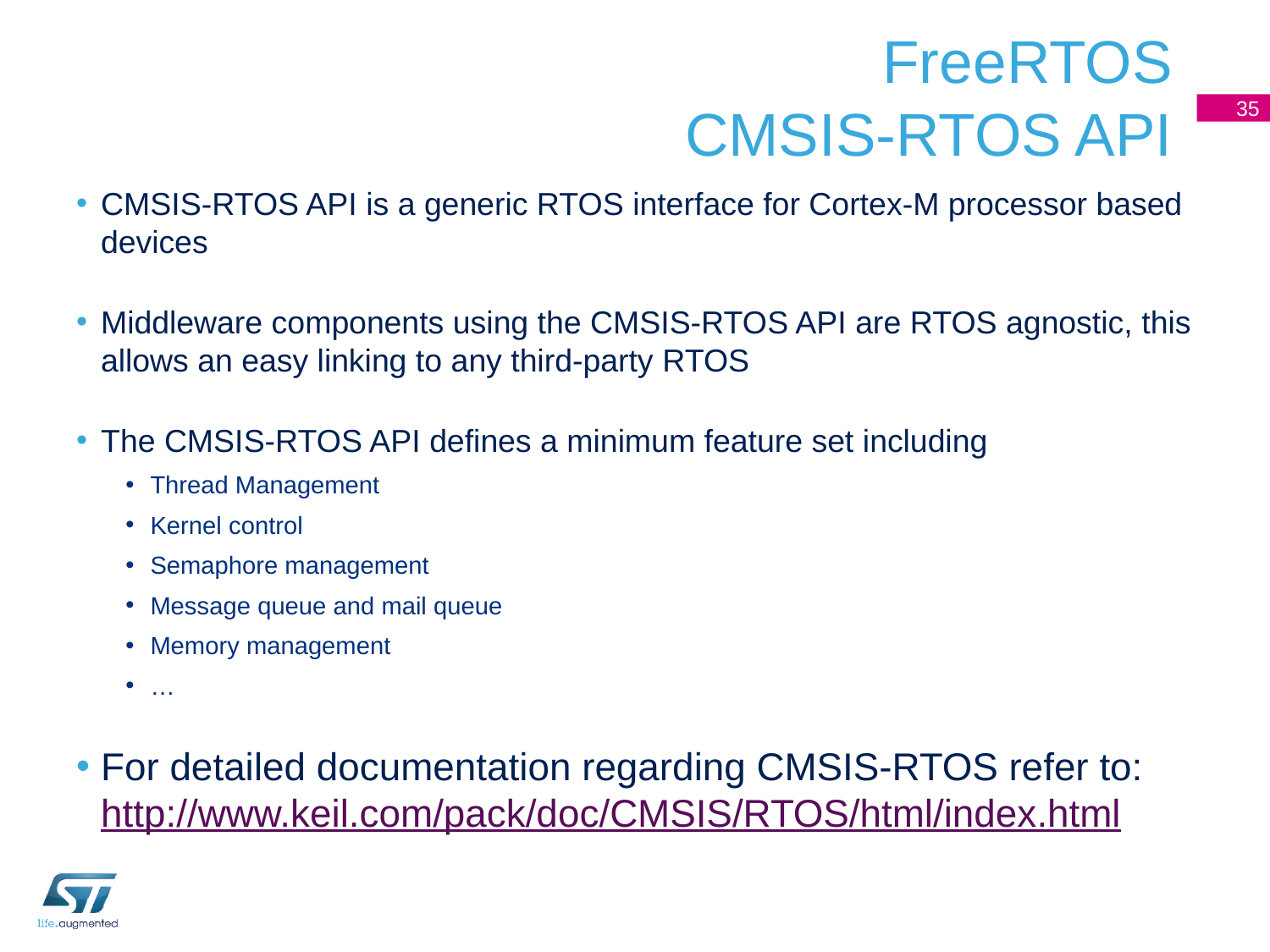

# FreeRTOS CMSIS-RTOS API
35
CMSIS-RTOS API is a generic RTOS interface for Cortex-M processor based devices
Middleware components using the CMSIS-RTOS API are RTOS agnostic, this allows an easy linking to any third-party RTOS
The CMSIS-RTOS API defines a minimum feature set including
Thread Management
Kernel control
Semaphore management
Message queue and mail queue
Memory management
…
For detailed documentation regarding CMSIS-RTOS refer to: http://www.keil.com/pack/doc/CMSIS/RTOS/html/index.html